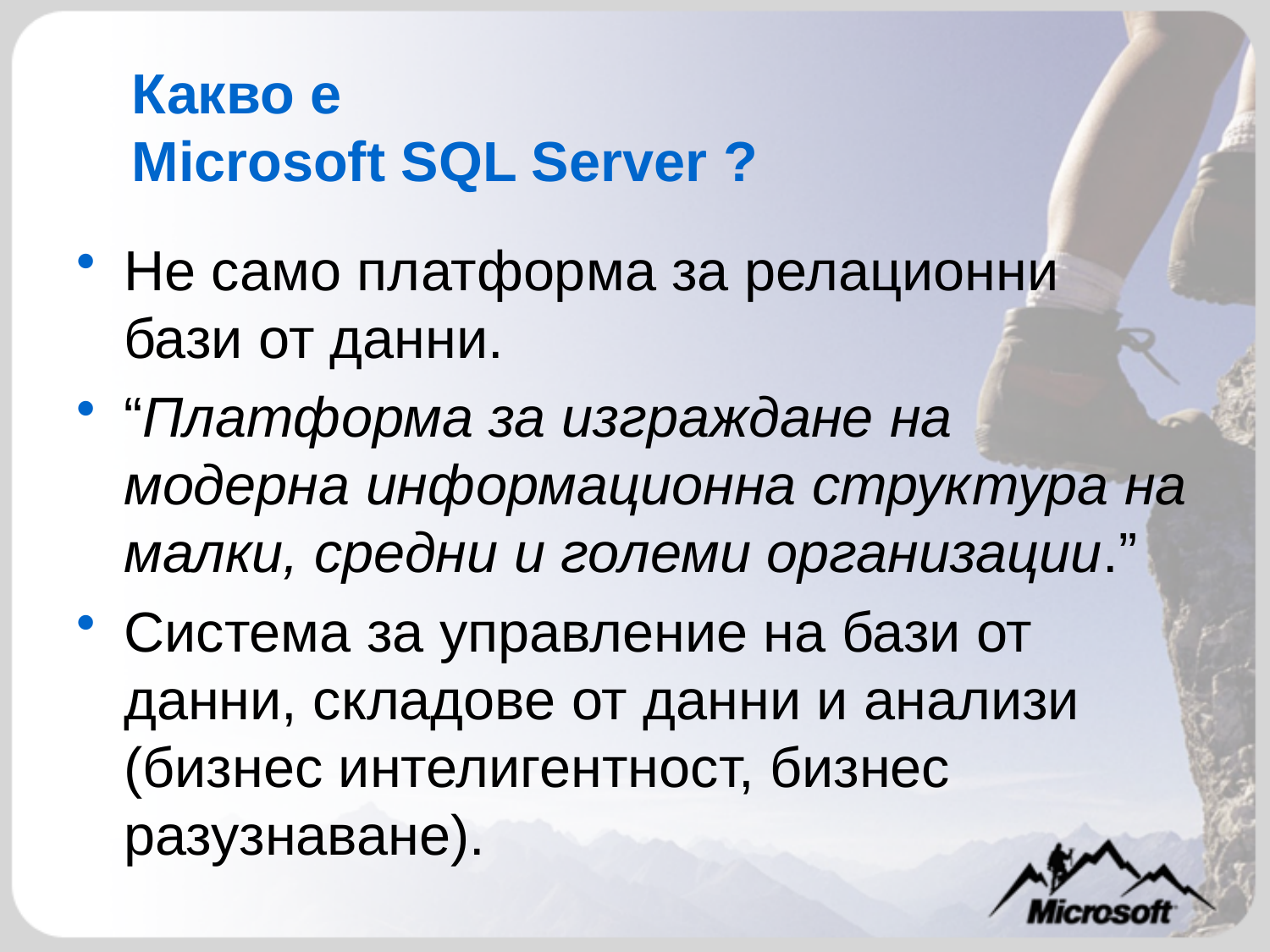

# Какво е Microsoft SQL Server ?
Не само платформа за релационни бази от данни.
“Платформа за изграждане на модерна информационна структура на малки, средни и големи организации.”
Система за управление на бази от данни, складове от данни и анализи (бизнес интелигентност, бизнес разузнаване).